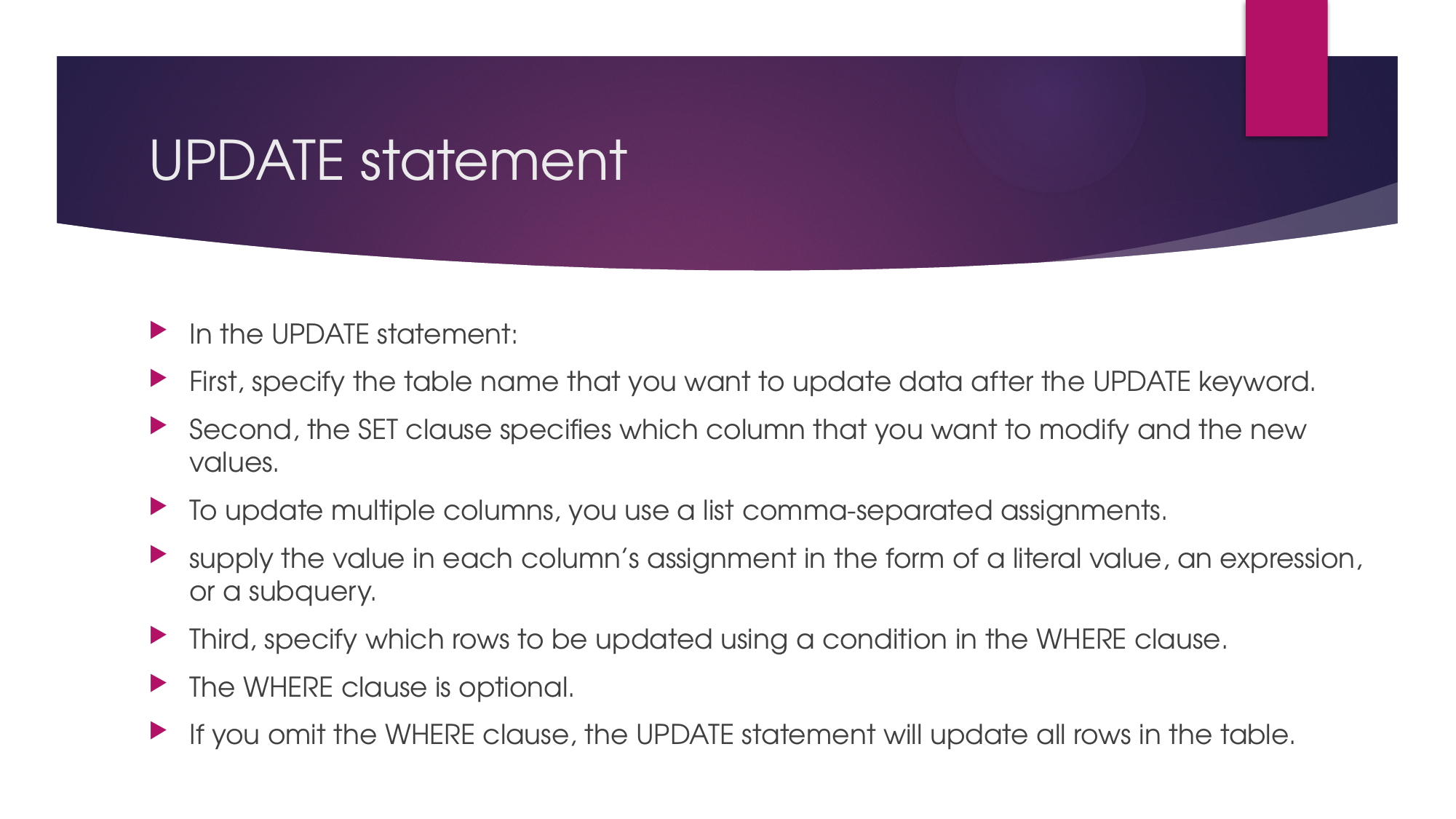

# UPDATE statement
In the UPDATE statement:
First, specify the table name that you want to update data after the UPDATE keyword.
Second, the SET clause specifies which column that you want to modify and the new values.
To update multiple columns, you use a list comma-separated assignments.
supply the value in each column’s assignment in the form of a literal value, an expression, or a subquery.
Third, specify which rows to be updated using a condition in the WHERE clause.
The WHERE clause is optional.
If you omit the WHERE clause, the UPDATE statement will update all rows in the table.